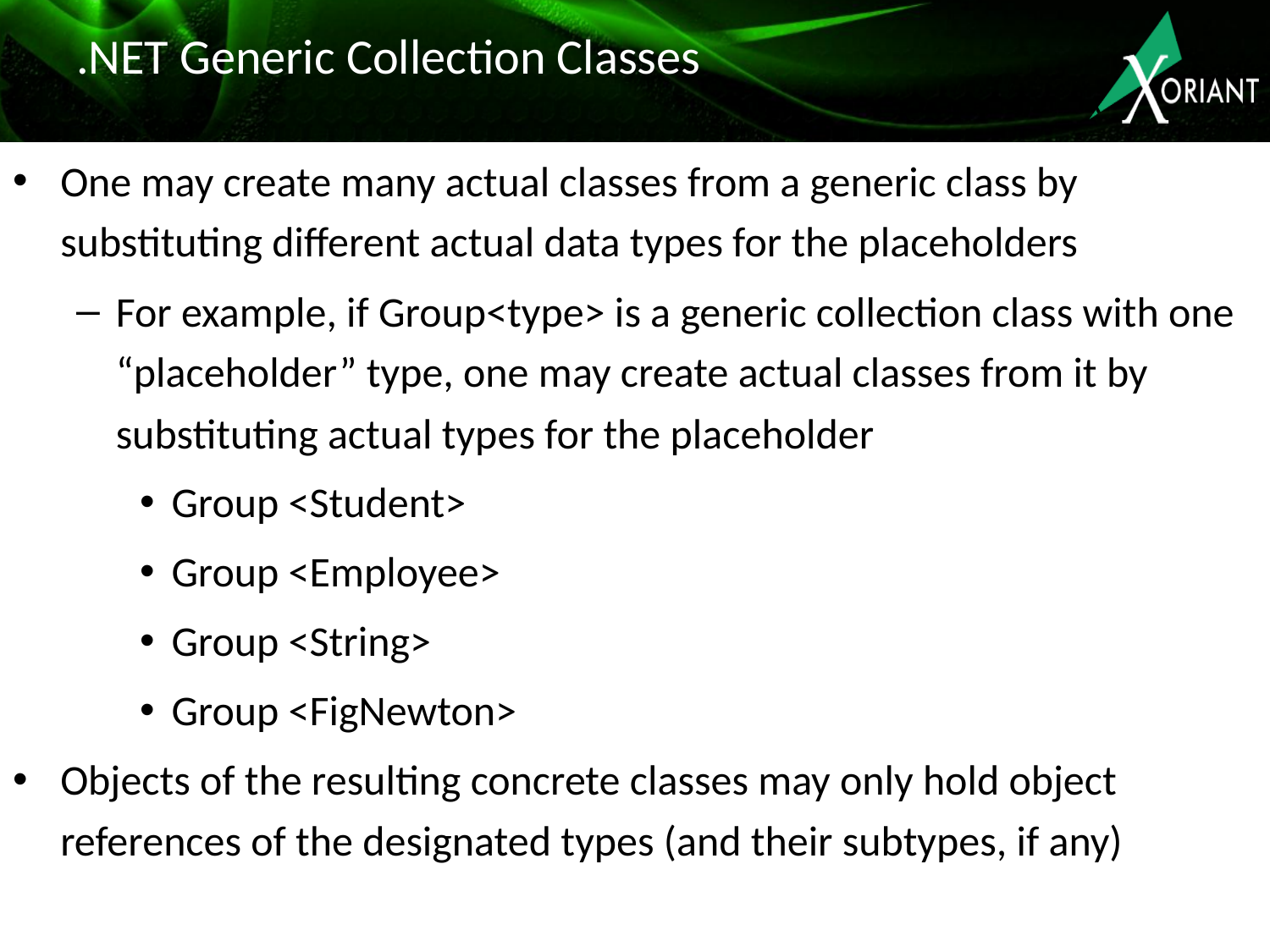

# .NET Generic Collection Classes
One may create many actual classes from a generic class by substituting different actual data types for the placeholders
For example, if Group<type> is a generic collection class with one “placeholder” type, one may create actual classes from it by substituting actual types for the placeholder
Group <Student>
Group <Employee>
Group <String>
Group <FigNewton>
Objects of the resulting concrete classes may only hold object references of the designated types (and their subtypes, if any)